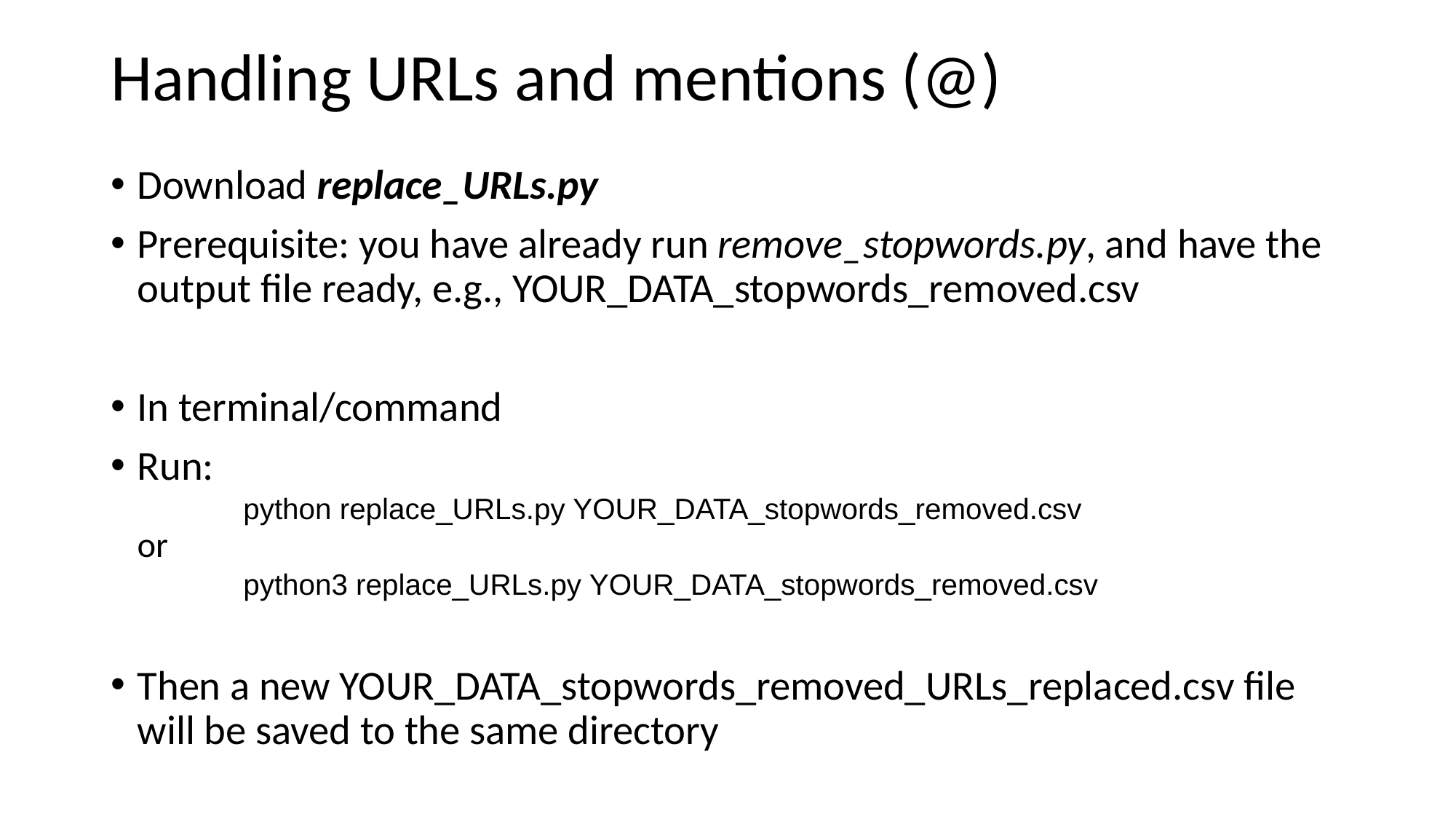

# Handling URLs and mentions (@)
Download replace_URLs.py
Prerequisite: you have already run remove_stopwords.py, and have the output file ready, e.g., YOUR_DATA_stopwords_removed.csv

In terminal/command
Run:
	python replace_URLs.py YOUR_DATA_stopwords_removed.csv
or
	python3 replace_URLs.py YOUR_DATA_stopwords_removed.csv

Then a new YOUR_DATA_stopwords_removed_URLs_replaced.csv file will be saved to the same directory